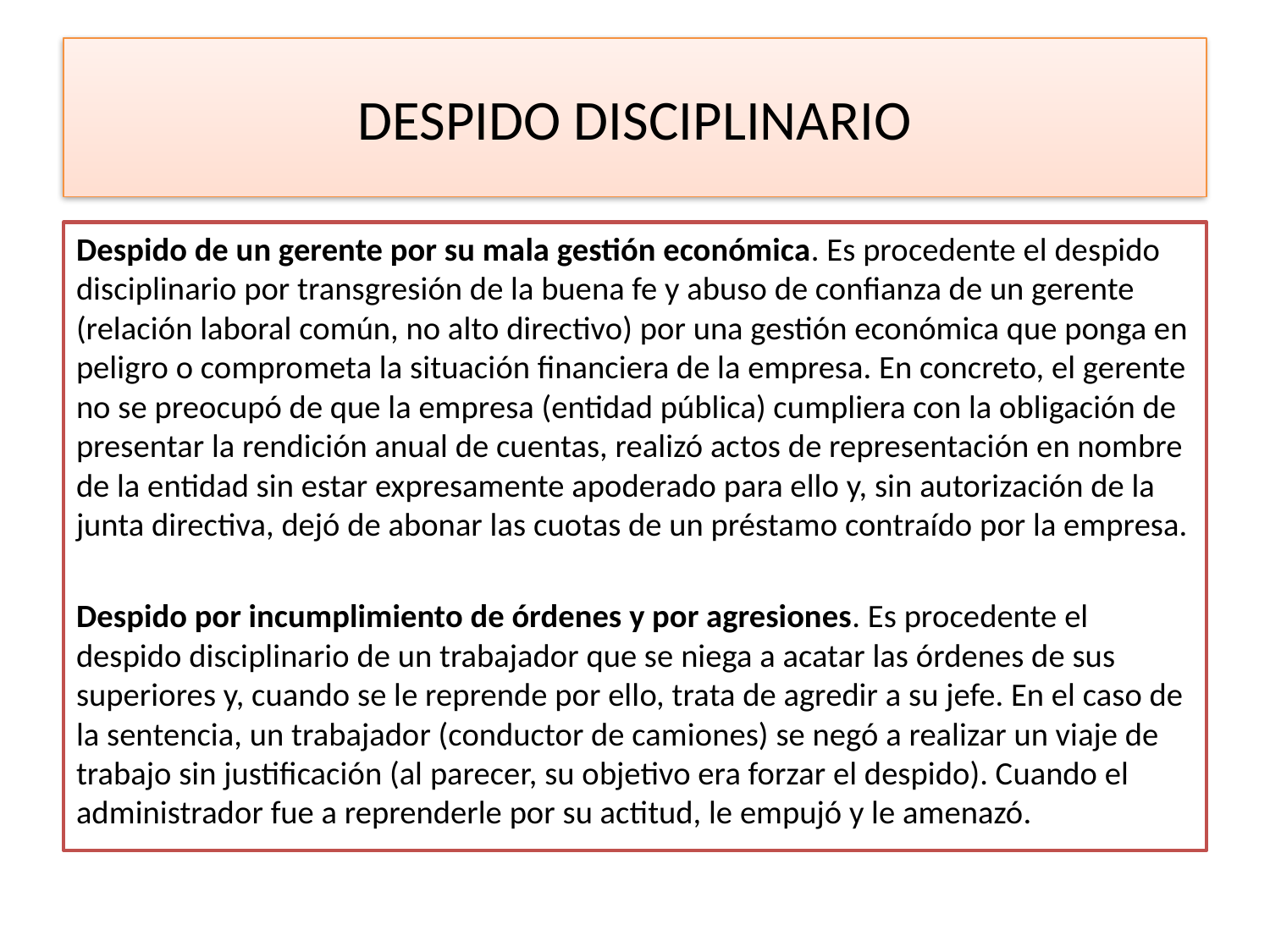

# DESPIDO DISCIPLINARIO
Despido de un gerente por su mala gestión económica. Es procedente el despido disciplinario por transgresión de la buena fe y abuso de confianza de un gerente (relación laboral común, no alto directivo) por una gestión económica que ponga en peligro o comprometa la situación financiera de la empresa. En concreto, el gerente no se preocupó de que la empresa (entidad pública) cumpliera con la obligación de presentar la rendición anual de cuentas, realizó actos de representación en nombre de la entidad sin estar expresamente apoderado para ello y, sin autorización de la junta directiva, dejó de abonar las cuotas de un préstamo contraído por la empresa.

Despido por incumplimiento de órdenes y por agresiones. Es procedente el despido disciplinario de un trabajador que se niega a acatar las órdenes de sus superiores y, cuando se le reprende por ello, trata de agredir a su jefe. En el caso de la sentencia, un trabajador (conductor de camiones) se negó a realizar un viaje de trabajo sin justificación (al parecer, su objetivo era forzar el despido). Cuando el administrador fue a reprenderle por su actitud, le empujó y le amenazó.